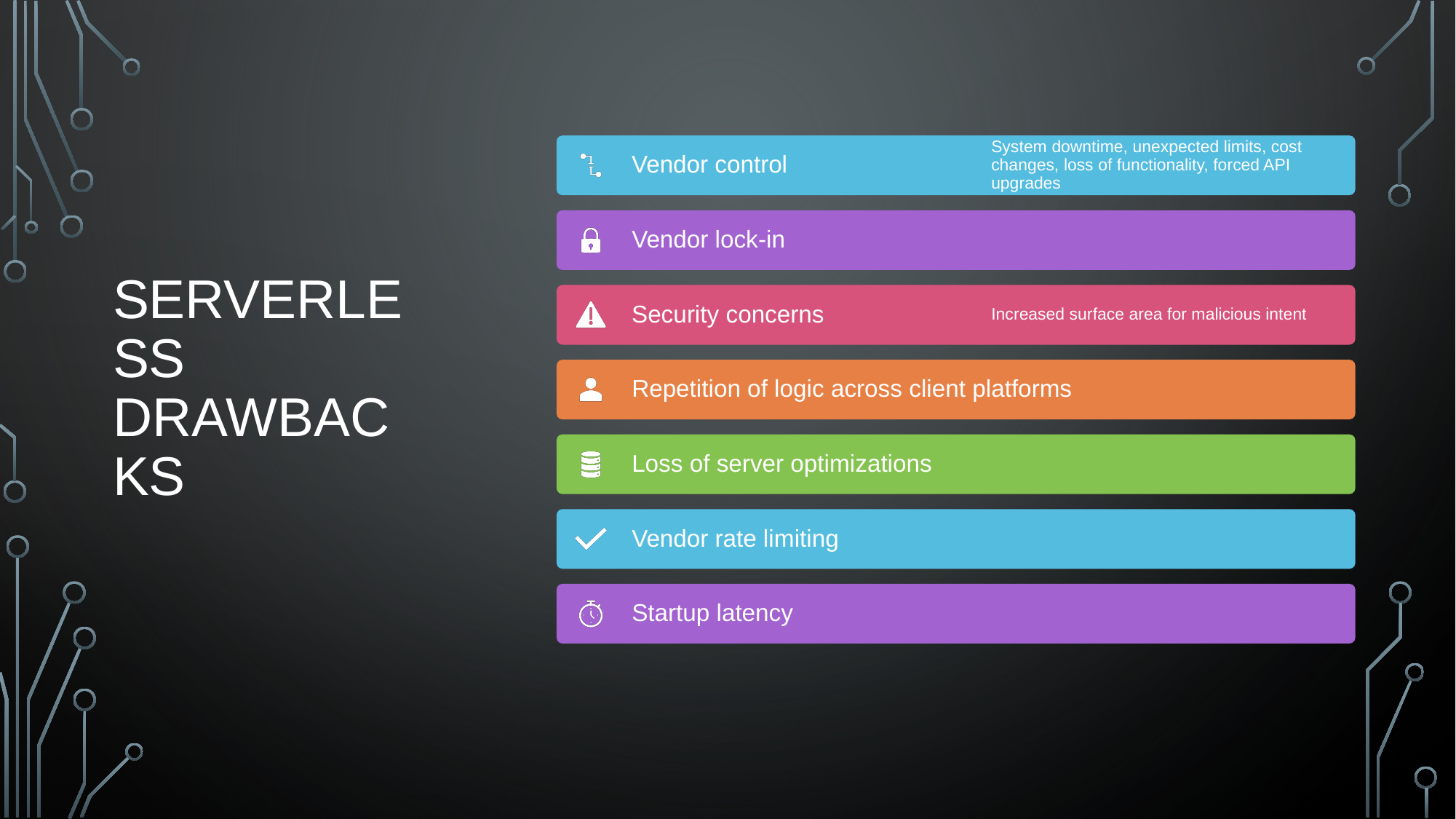

Vendor control
System downtime, unexpected limits, cost changes, loss of functionality, forced API upgrades
Vendor lock-in
Security concerns
Increased surface area for malicious intent
Repetition of logic across client platforms
Loss of server optimizations
Vendor rate limiting
Startup latency
# Serverless Drawbacks